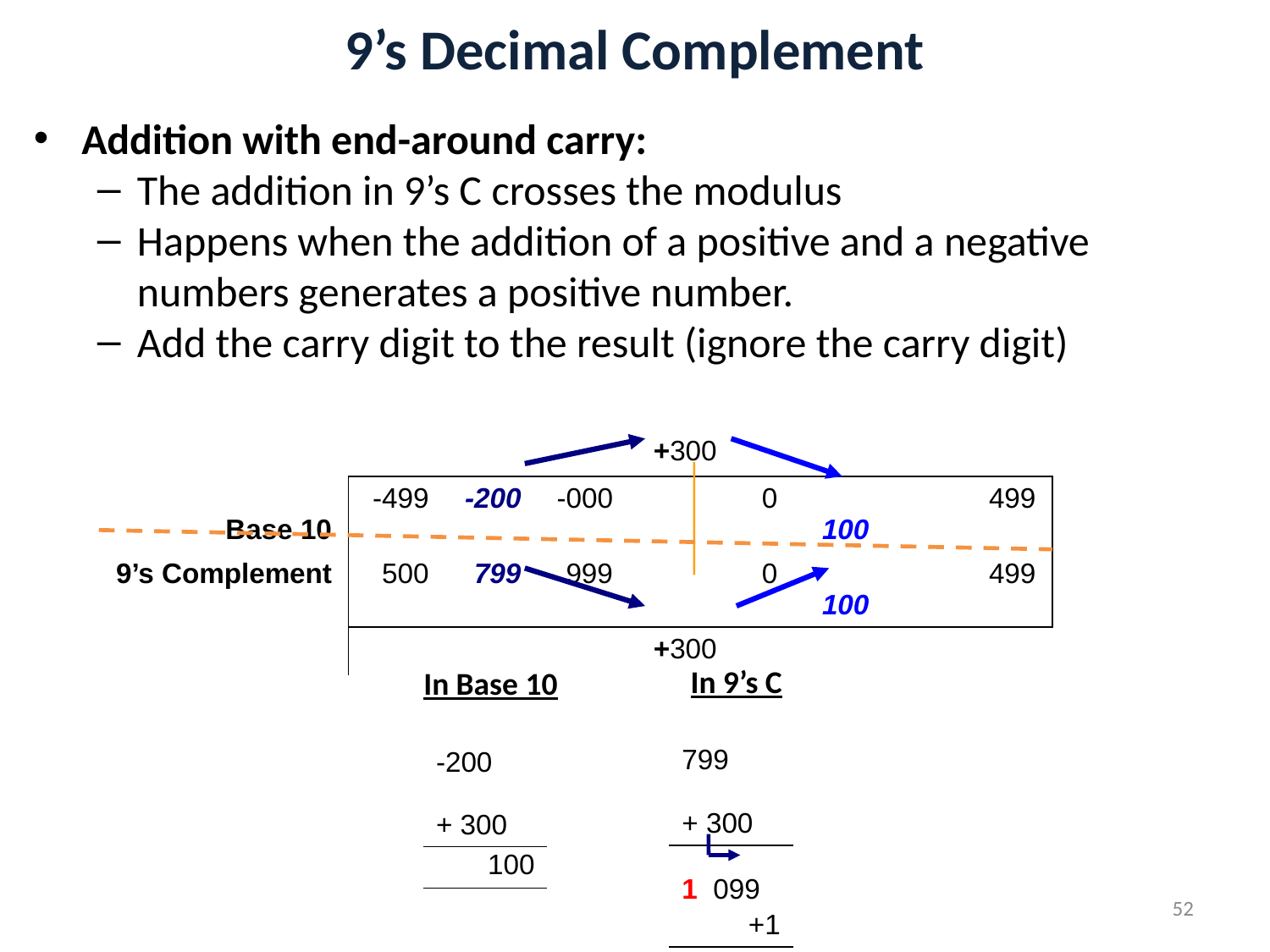

# 9’s Decimal Complement
Addition with end-around carry:
The addition in 9’s C crosses the modulus
Happens when the addition of a positive and a negative numbers generates a positive number.
Add the carry digit to the result (ignore the carry digit)

| Base 10 |  |  |  | +300 |  |  |  |
| --- | --- | --- | --- | --- | --- | --- | --- |
|  | -499 | -200 | -000 |  | 0 | 100 | 499 |
| 9’s Complement | 500 | 799 | 999 |  | 0 | 100 | 499 |
|  |  |  |  | +300 |  |  |  |

In 9’s C
In Base 10
| 799 + 300 |
| --- |
| 1 099 |
| +1 |
| 100 |
| -200 + 300 |
| --- |
| 100 |
|  |

52